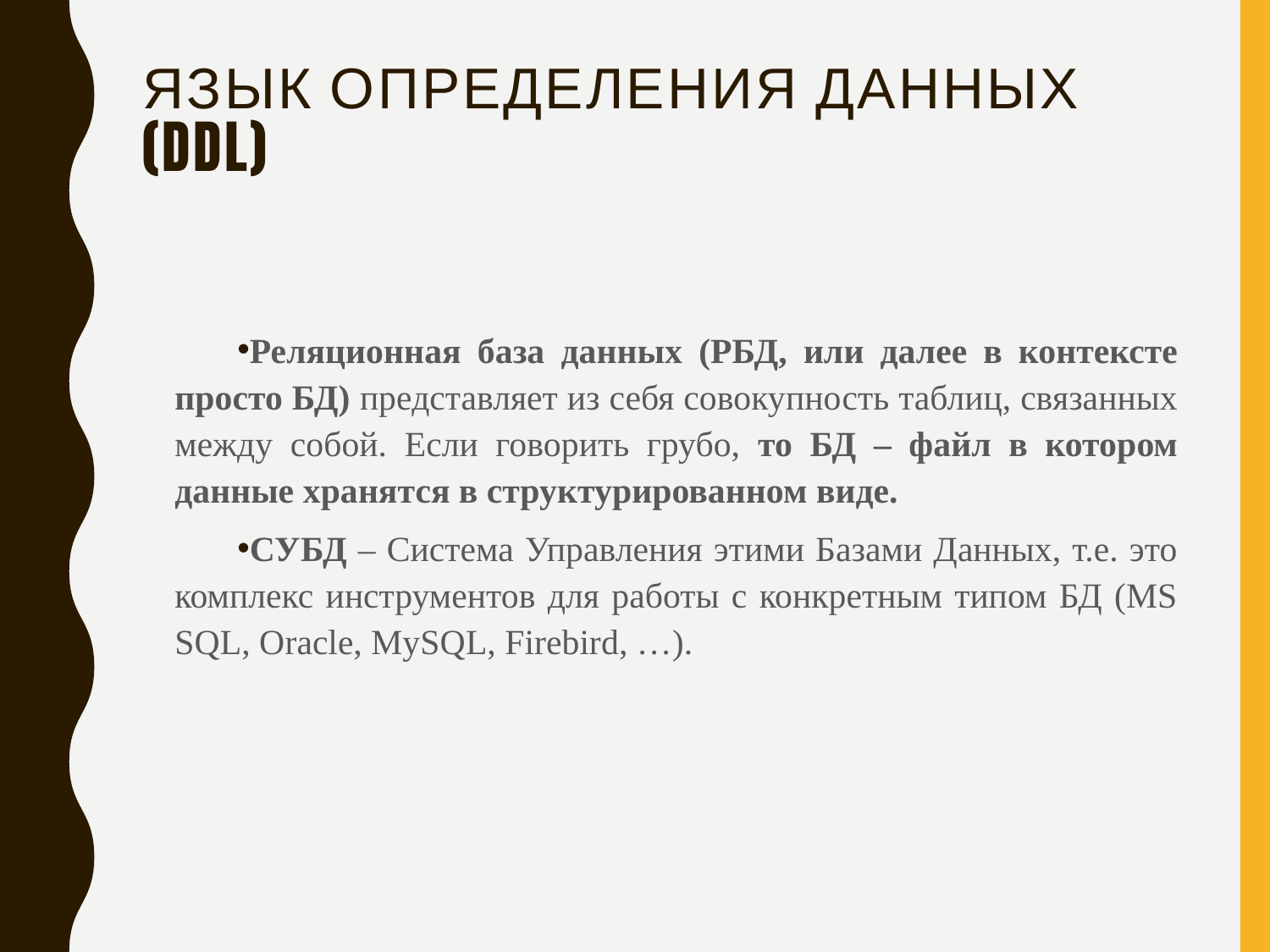

# Язык определения данных (DDL)
Реляционная база данных (РБД, или далее в контексте просто БД) представляет из себя совокупность таблиц, связанных между собой. Если говорить грубо, то БД – файл в котором данные хранятся в структурированном виде.
СУБД – Система Управления этими Базами Данных, т.е. это комплекс инструментов для работы с конкретным типом БД (MS SQL, Oracle, MySQL, Firebird, …).